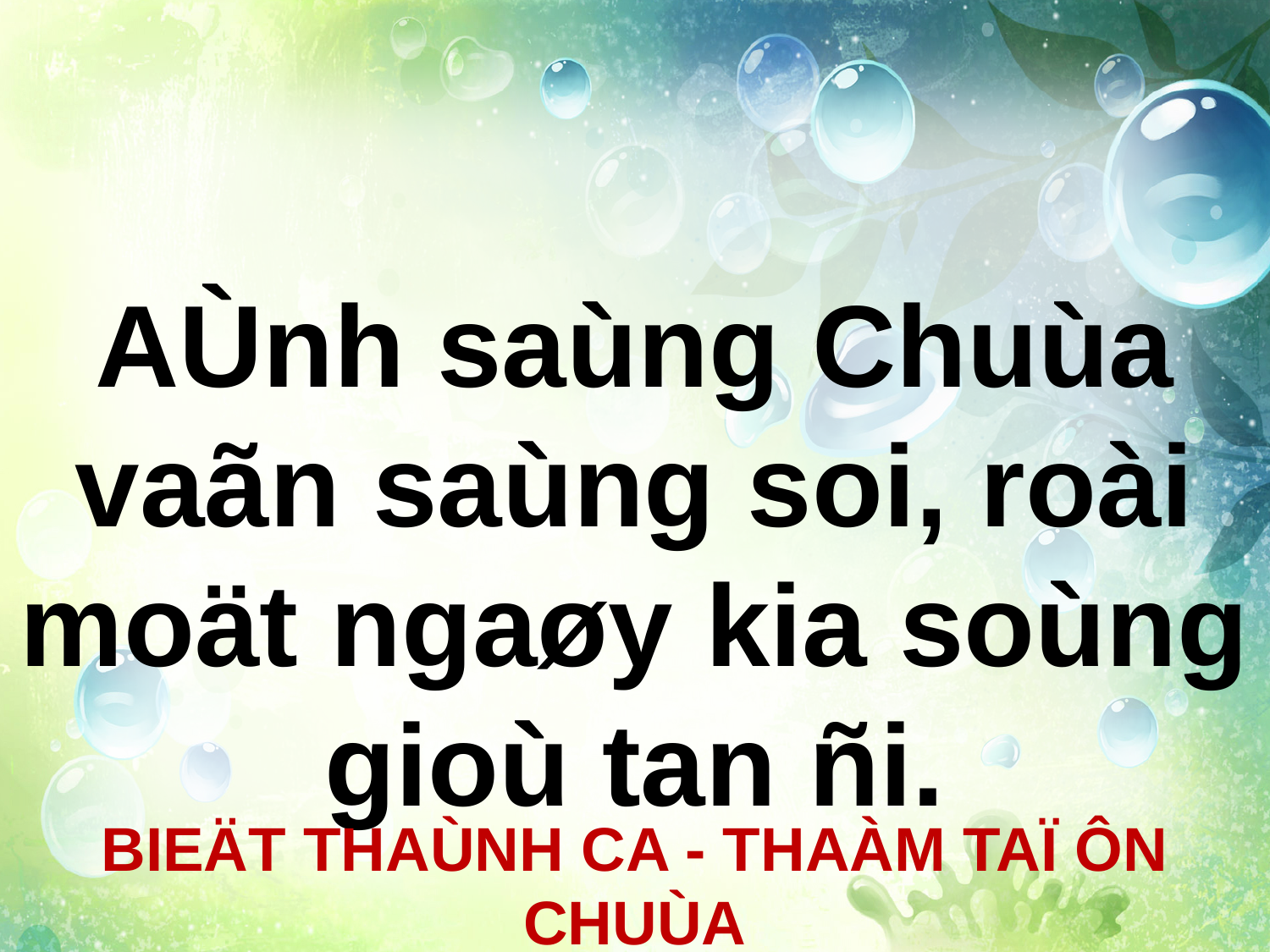

AÙnh saùng Chuùa vaãn saùng soi, roài moät ngaøy kia soùng gioù tan ñi.
BIEÄT THAÙNH CA - THAÀM TAÏ ÔN CHUÙA